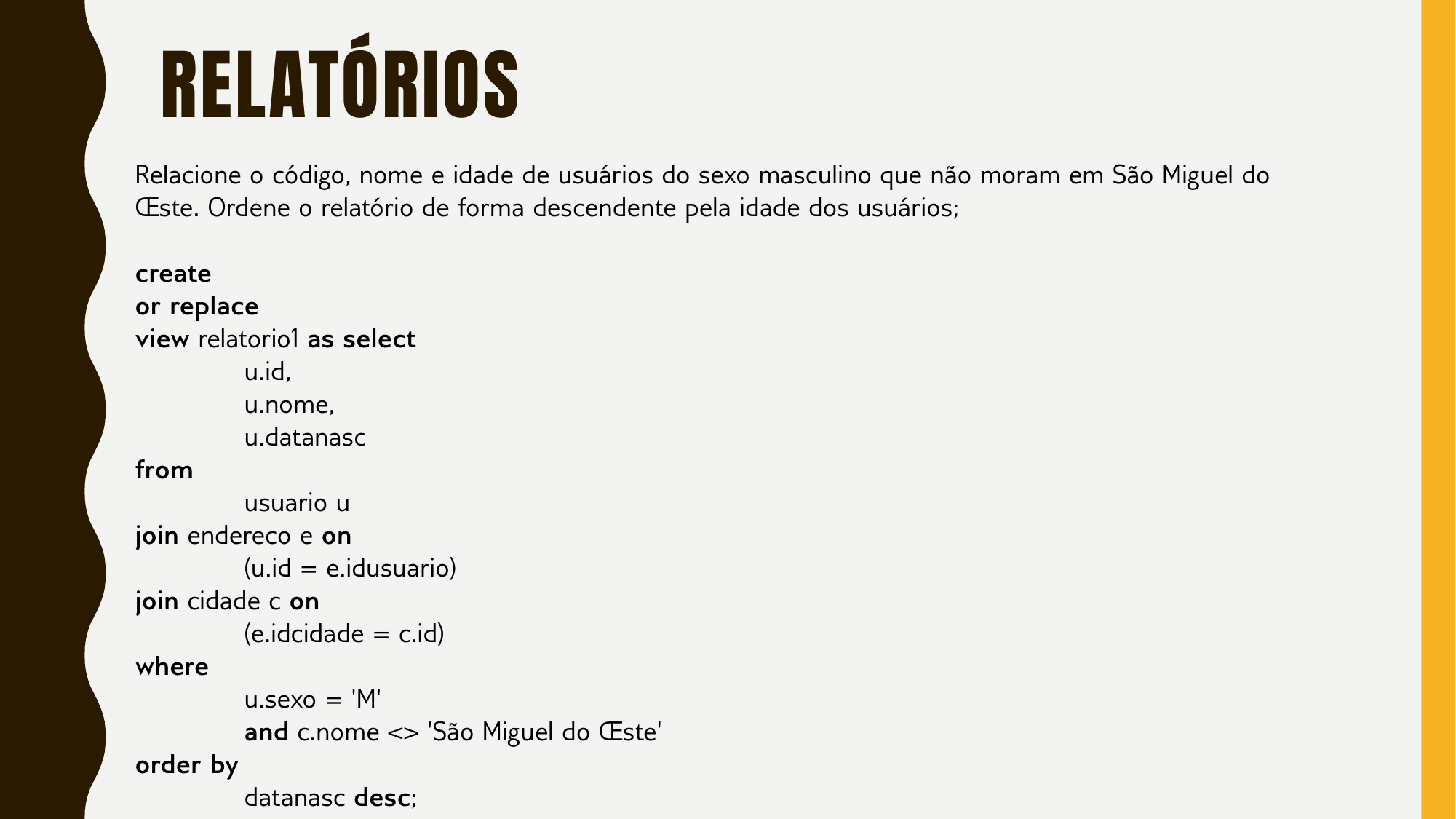

# Relatórios
Relacione o código, nome e idade de usuários do sexo masculino que não moram em São Miguel do Oeste. Ordene o relatório de forma descendente pela idade dos usuários;

create
or replace
view relatorio1 as select
	u.id,
	u.nome,
	u.datanasc
from
	usuario u
join endereco e on
	(u.id = e.idusuario)
join cidade c on
	(e.idcidade = c.id)
where
	u.sexo = 'M'
	and c.nome <> 'São Miguel do Oeste'
order by
	datanasc desc;